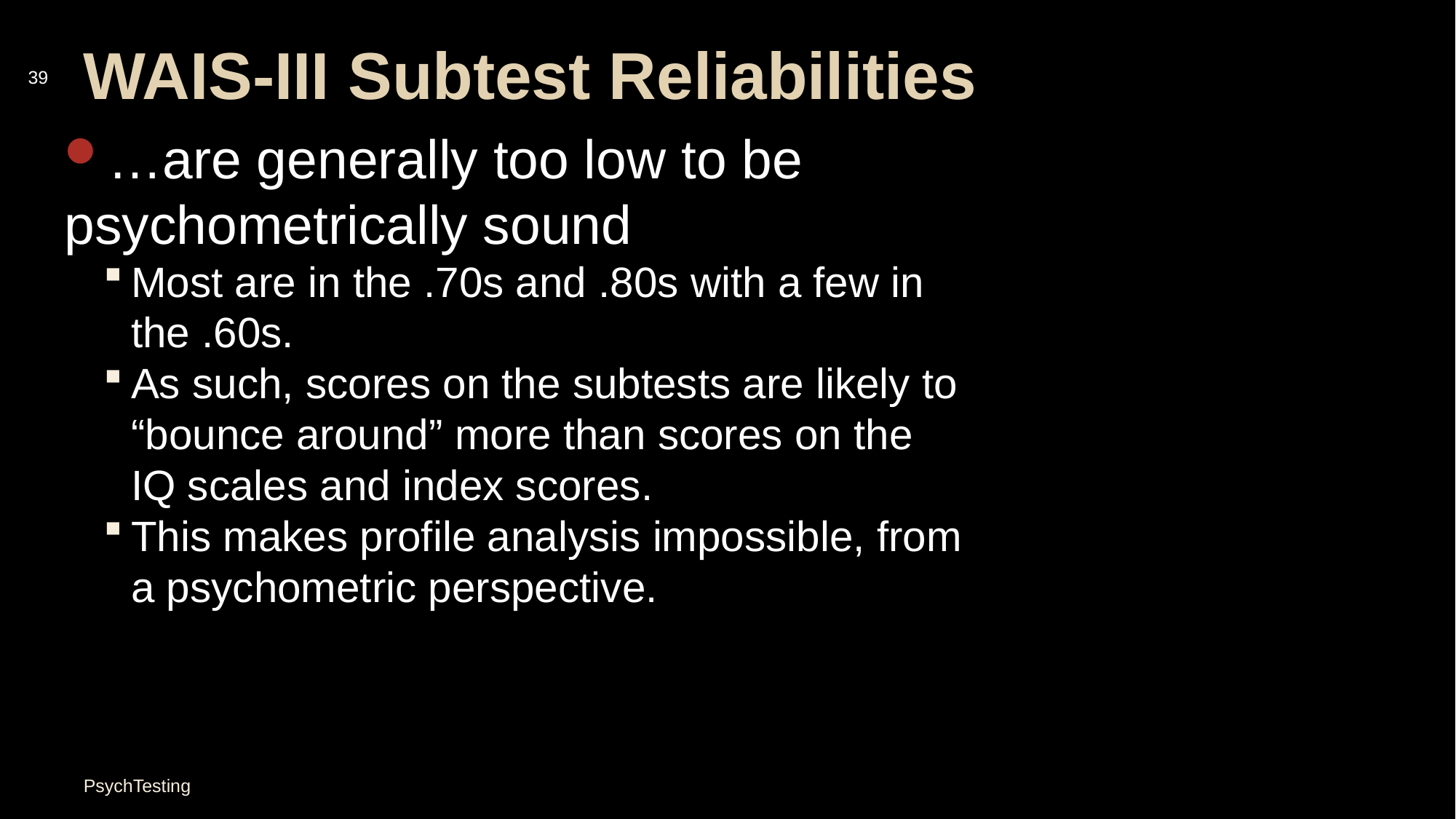

# WAIS-III Subtest Reliabilities
39
…are generally too low to be psychometrically sound
Most are in the .70s and .80s with a few in the .60s.
As such, scores on the subtests are likely to “bounce around” more than scores on the IQ scales and index scores.
This makes profile analysis impossible, from a psychometric perspective.

PsychTesting